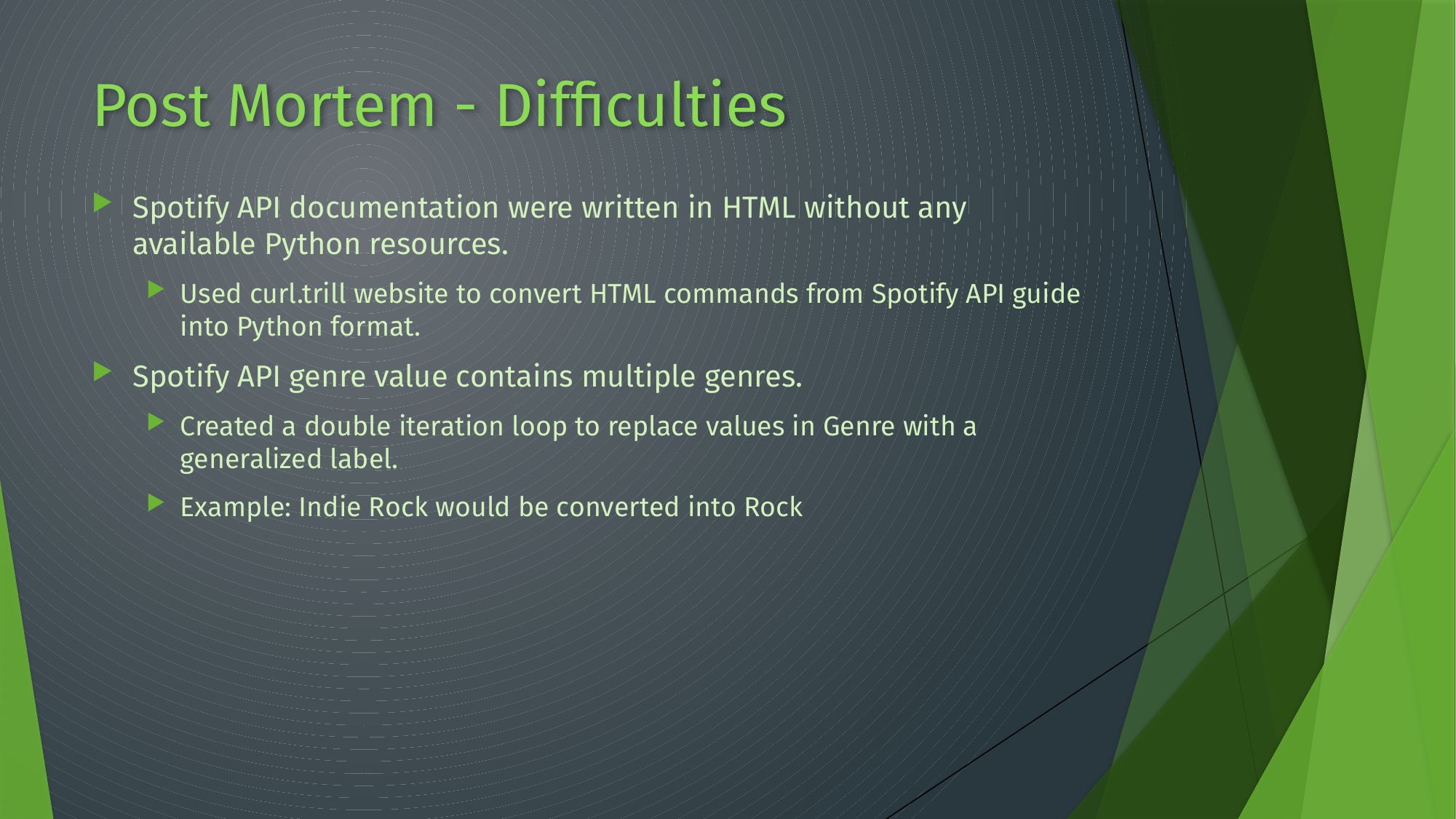

# Post Mortem - Difficulties
Spotify API documentation were written in HTML without any available Python resources.
Used curl.trill website to convert HTML commands from Spotify API guide into Python format.
Spotify API genre value contains multiple genres.
Created a double iteration loop to replace values in Genre with a generalized label.
Example: Indie Rock would be converted into Rock